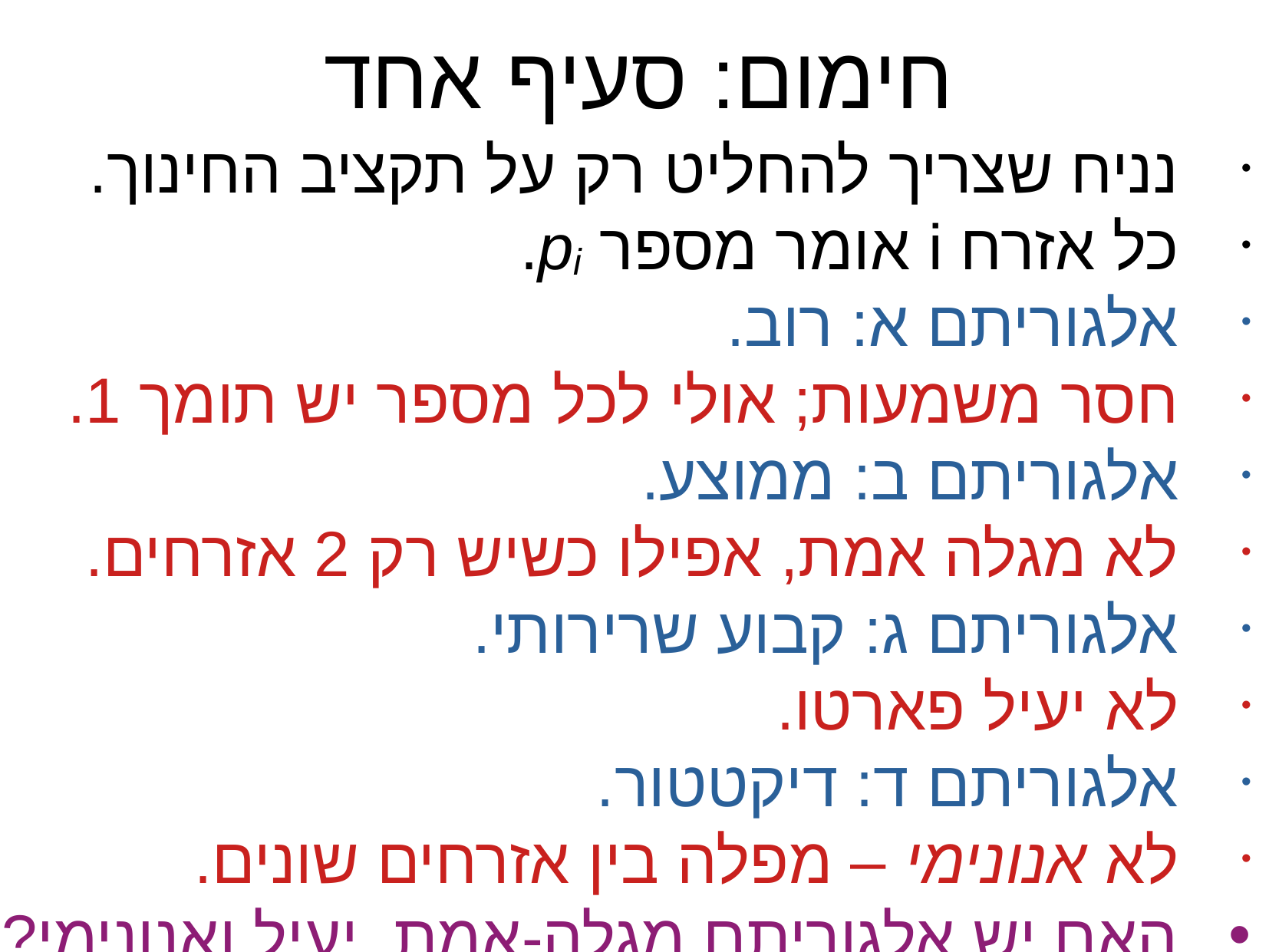

חימום: סעיף אחד
נניח שצריך להחליט רק על תקציב החינוך.
כל אזרח i אומר מספר pi.
אלגוריתם א: רוב.
חסר משמעות; אולי לכל מספר יש תומך 1.
אלגוריתם ב: ממוצע.
לא מגלה אמת, אפילו כשיש רק 2 אזרחים.
אלגוריתם ג: קבוע שרירותי.
לא יעיל פארטו.
אלגוריתם ד: דיקטטור.
לא אנונימי – מפלה בין אזרחים שונים.
האם יש אלגוריתם מגלה-אמת, יעיל ואנונימי?